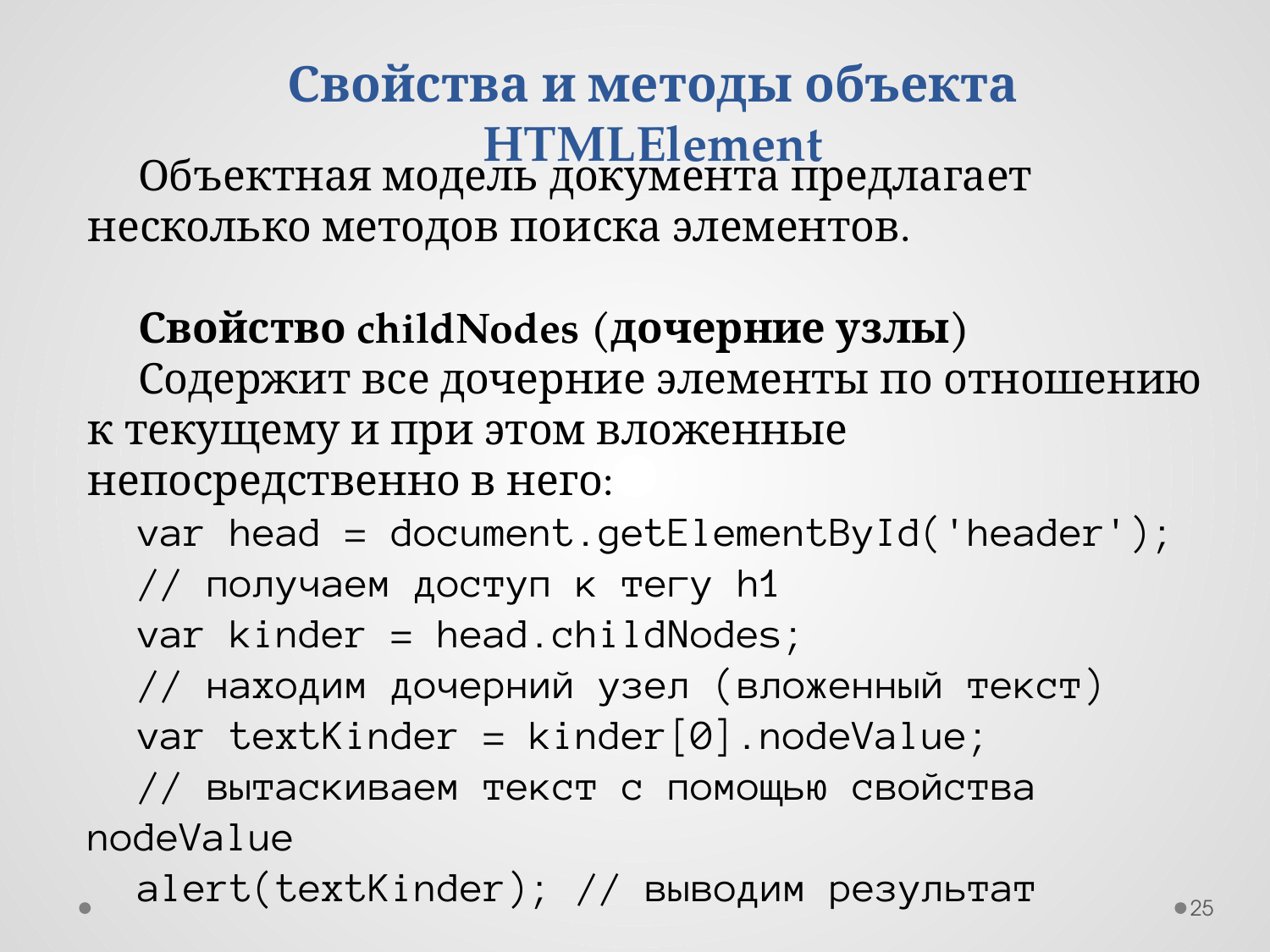

Свойства и методы объекта HTMLElement
Объектная модель документа предлагает несколько методов поиска элементов.

Свойство childNodes (дочерние узлы)
Содержит все дочерние элементы по отношению к текущему и при этом вложенные непосредственно в него:
var head = document.getElementById('header');
// получаем доступ к тегу h1
var kinder = head.childNodes;
// находим дочерний узел (вложенный текст)
var textKinder = kinder[0].nodeValue;
// вытаскиваем текст с помощью свойства nodeValue
alert(textKinder); // выводим результат

25